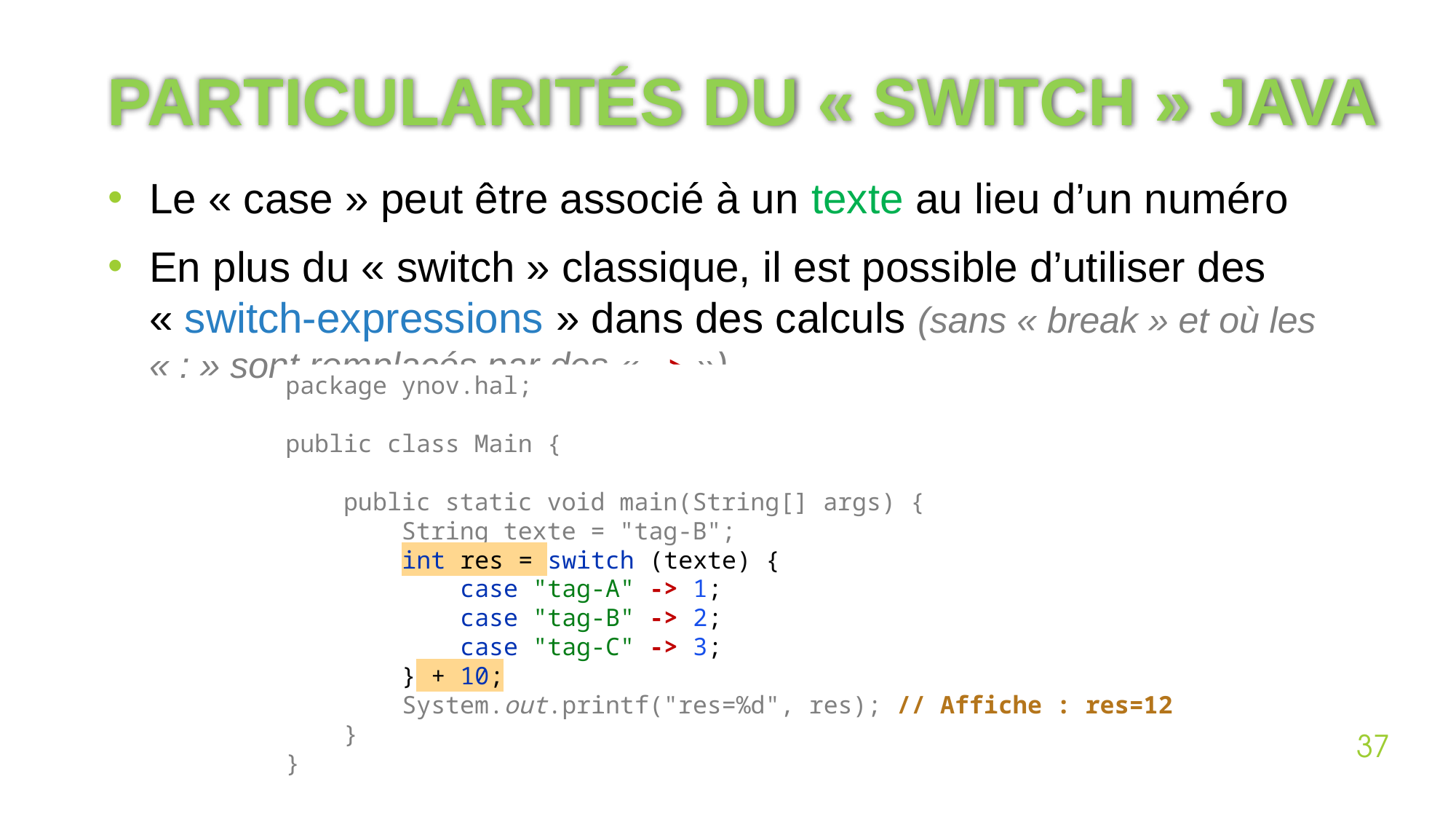

Particularités du « switch » Java
Le « case » peut être associé à un texte au lieu d’un numéro
En plus du « switch » classique, il est possible d’utiliser des « switch-expressions » dans des calculs (sans « break » et où les « : » sont remplacés par des « -> »)
package ynov.hal;
public class Main {
    public static void main(String[] args) {
        String texte = "tag-B";
        int res = switch (texte) {
            case "tag-A" -> 1;
            case "tag-B" -> 2;
            case "tag-C" -> 3;
        } + 10;
        System.out.printf("res=%d", res); // Affiche : res=12
    }
}
37